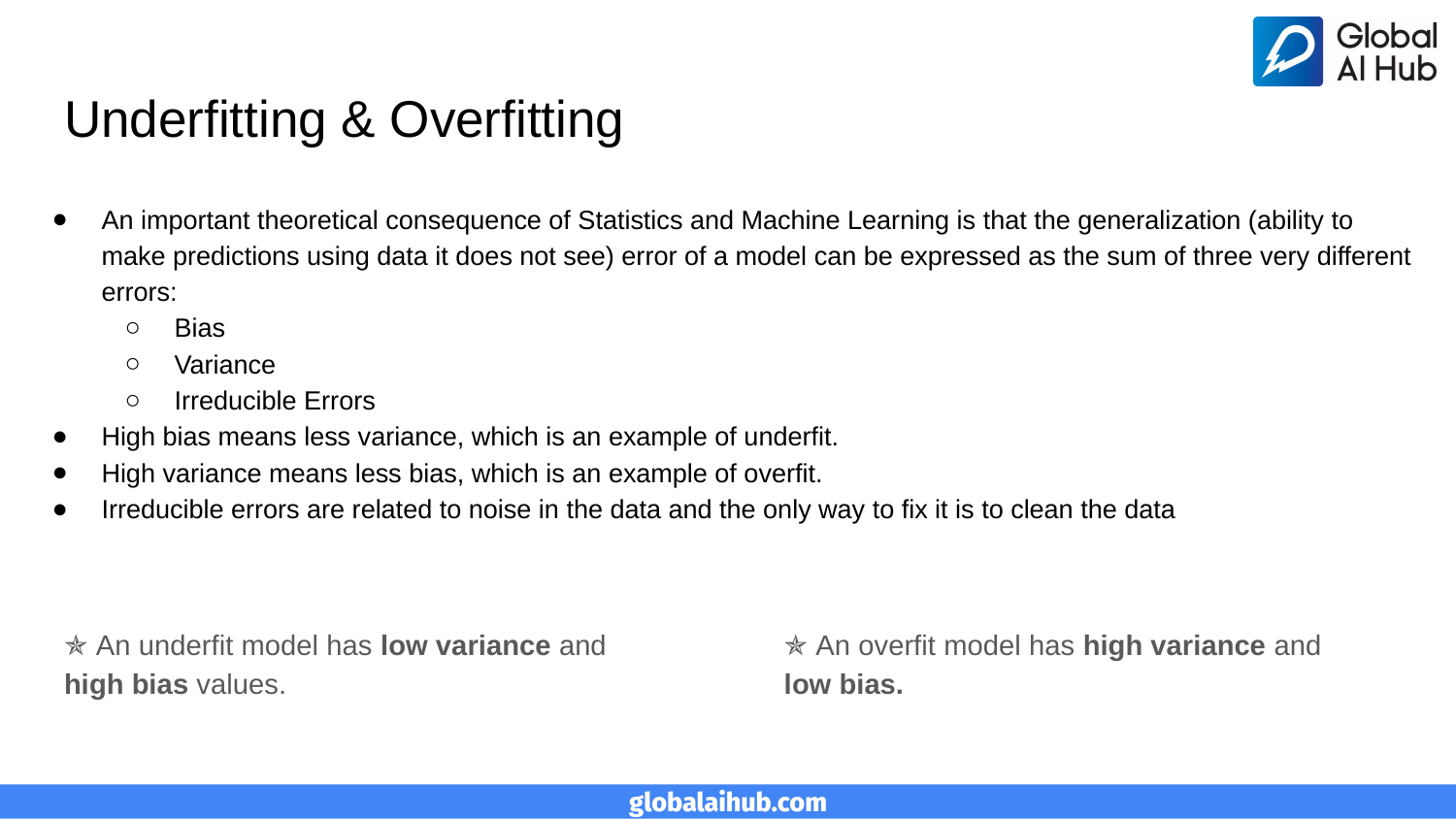

# Underfitting & Overfitting
An important theoretical consequence of Statistics and Machine Learning is that the generalization (ability to make predictions using data it does not see) error of a model can be expressed as the sum of three very different errors:
Bias
Variance
Irreducible Errors
High bias means less variance, which is an example of underfit.
High variance means less bias, which is an example of overfit.
Irreducible errors are related to noise in the data and the only way to fix it is to clean the data
✯ An underfit model has low variance and high bias values.
✯ An overfit model has high variance and low bias.